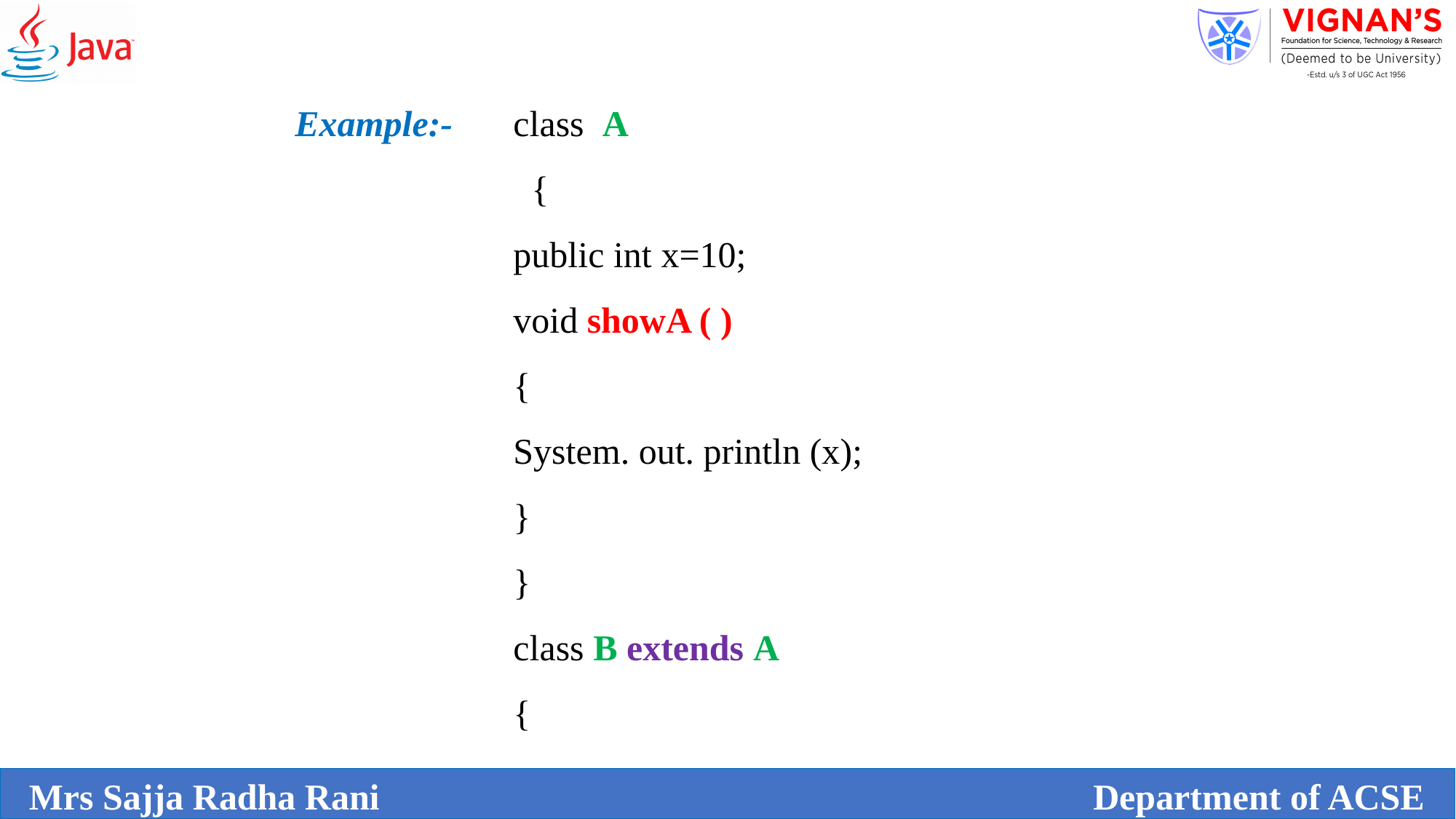

Example:-  	class  A
		  {
		public int x=10;
		void showA ( )
		{
		System. out. println (x);
		}
		}
 		class B extends A
		{